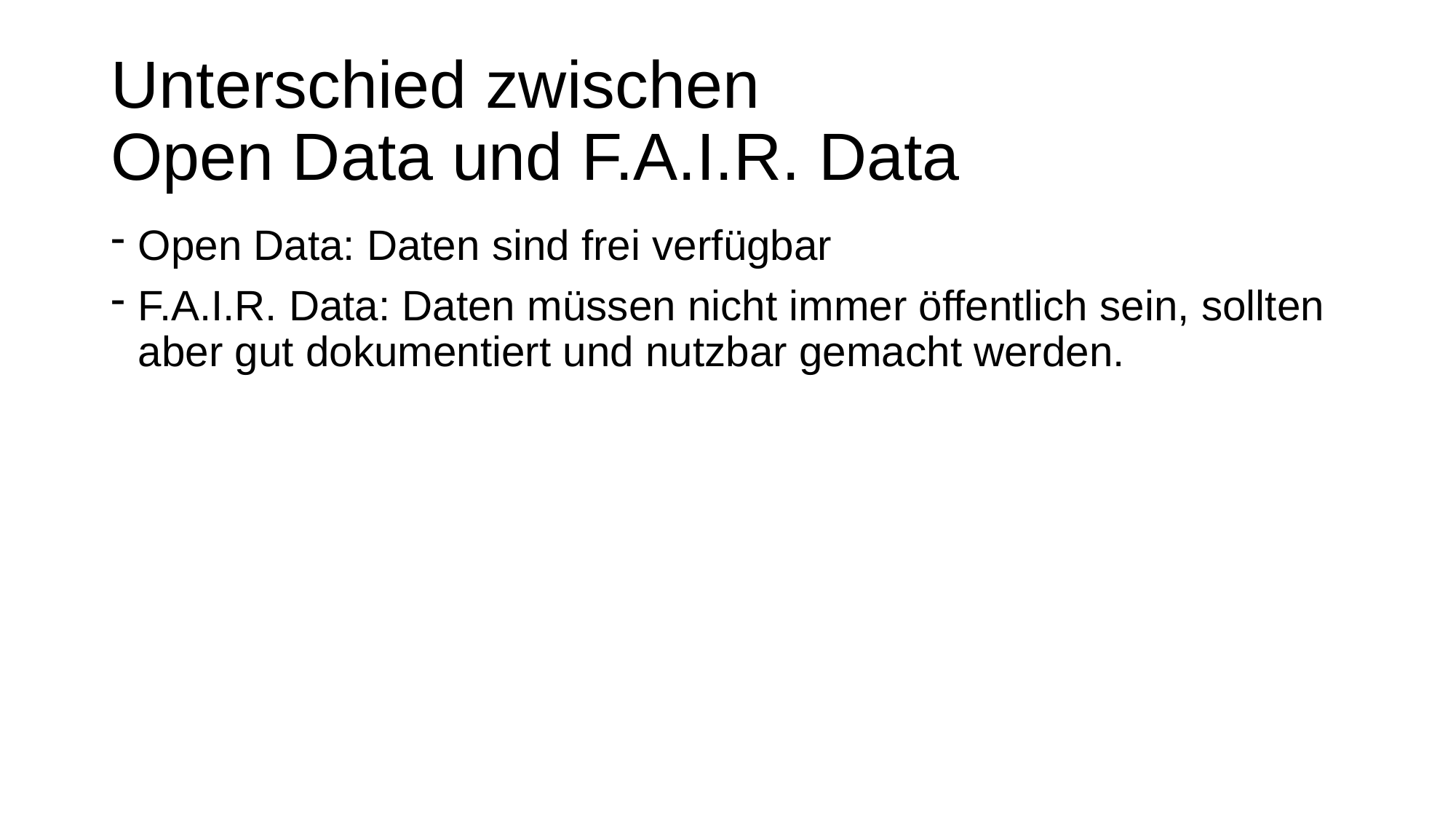

# Unterschied zwischen Open Data und F.A.I.R. Data
Open Data: Daten sind frei verfügbar
F.A.I.R. Data: Daten müssen nicht immer öffentlich sein, sollten aber gut dokumentiert und nutzbar gemacht werden.